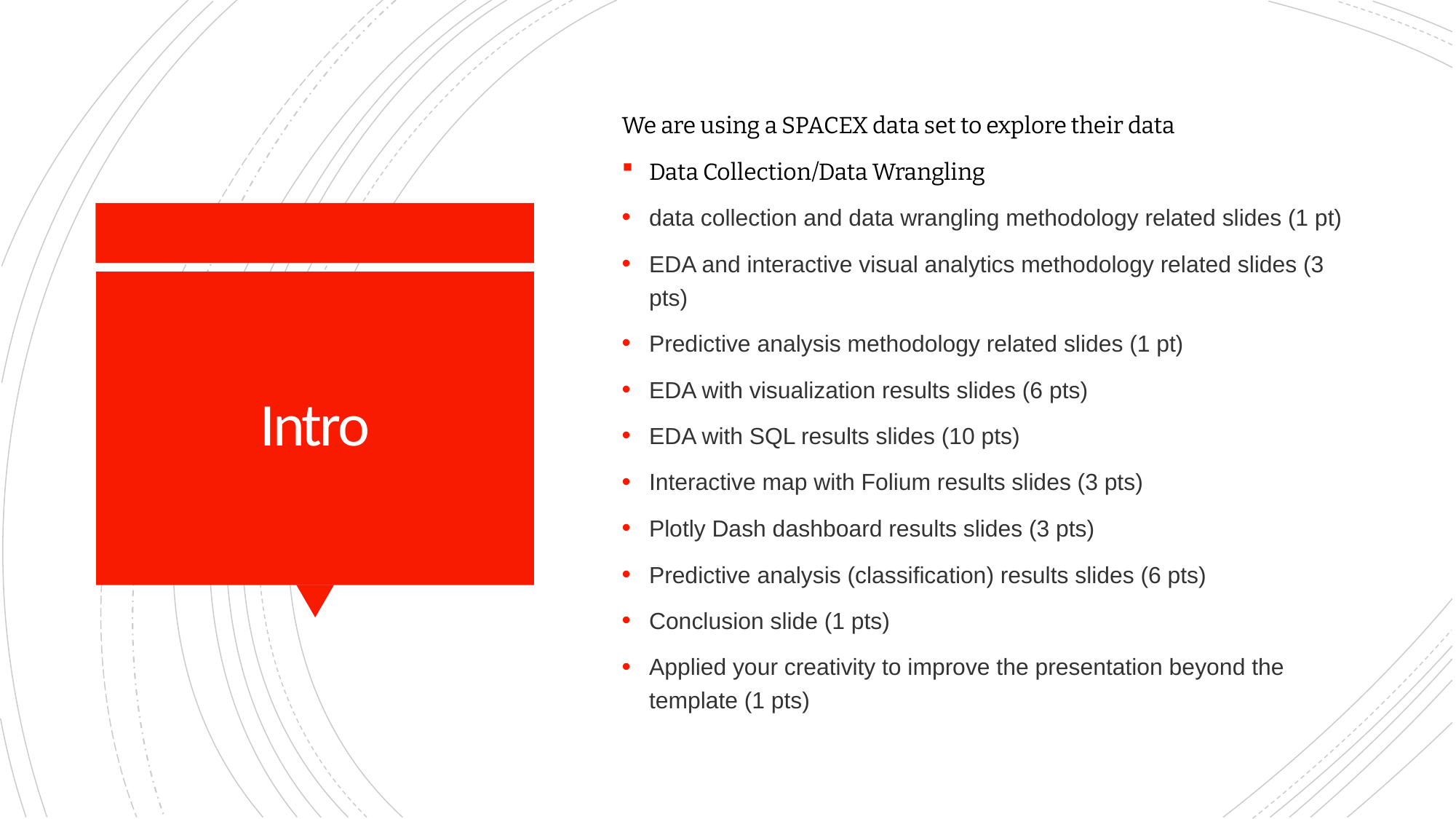

We are using a SPACEX data set to explore their data
Data Collection/Data Wrangling
data collection and data wrangling methodology related slides (1 pt)
EDA and interactive visual analytics methodology related slides (3 pts)
Predictive analysis methodology related slides (1 pt)
EDA with visualization results slides (6 pts)
EDA with SQL results slides (10 pts)
Interactive map with Folium results slides (3 pts)
Plotly Dash dashboard results slides (3 pts)
Predictive analysis (classification) results slides (6 pts)
Conclusion slide (1 pts)
Applied your creativity to improve the presentation beyond the template (1 pts)
# Intro